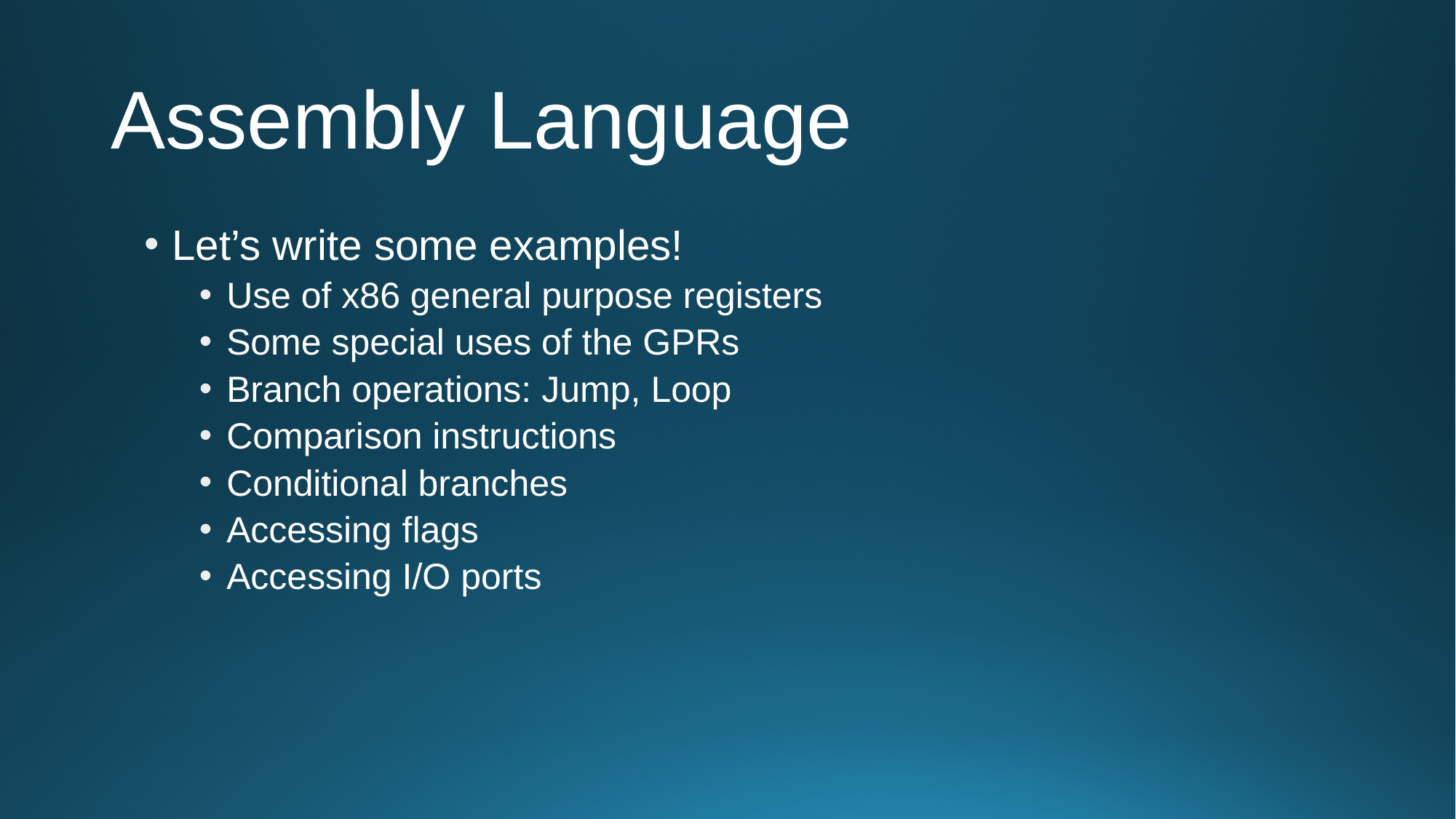

# Assembly Language
Let’s write some examples!
Use of x86 general purpose registers
Some special uses of the GPRs
Branch operations: Jump, Loop
Comparison instructions
Conditional branches
Accessing flags
Accessing I/O ports